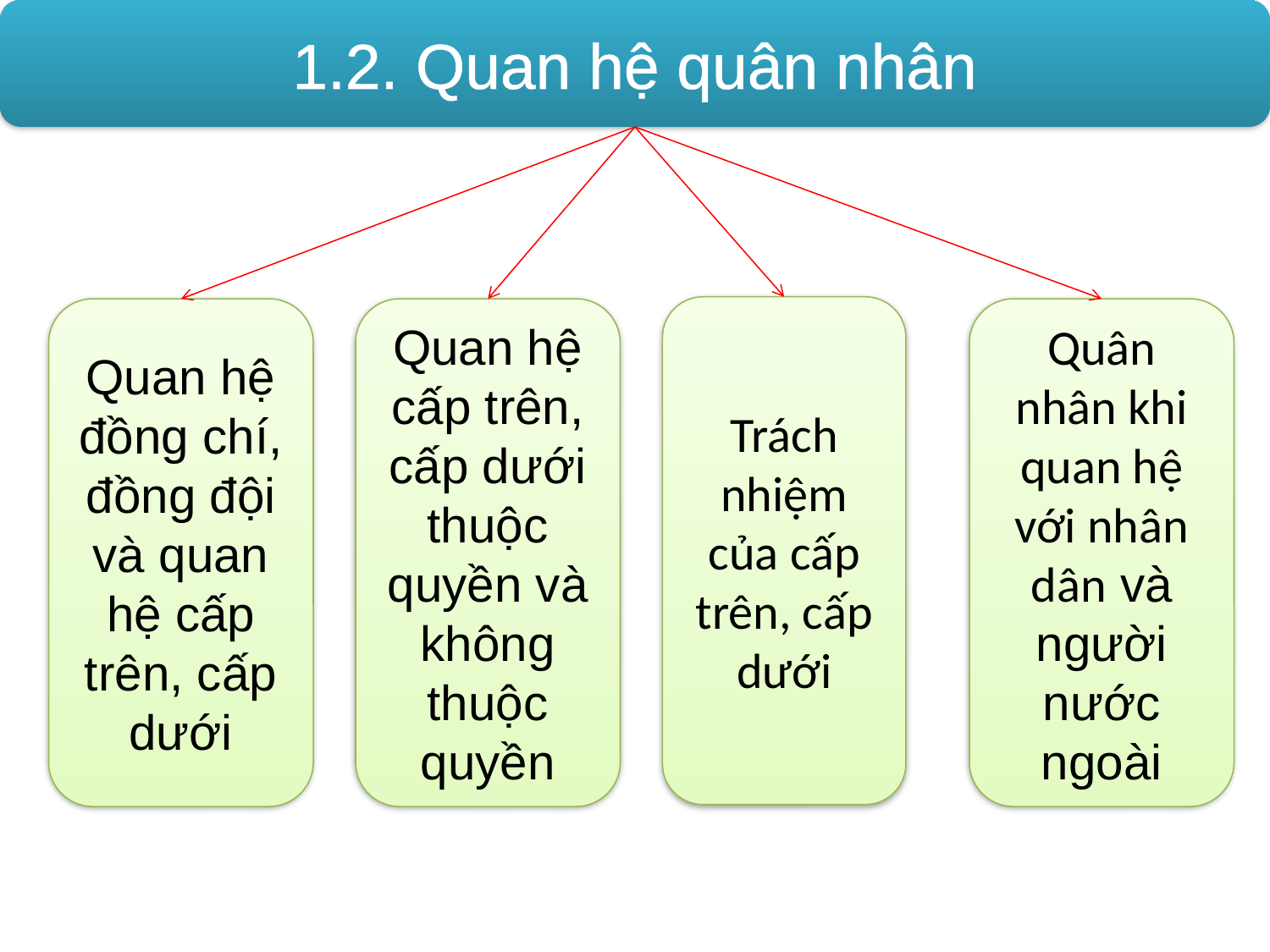

1.2. Quan hệ quân nhân
Trách nhiệm của cấp trên, cấp dưới
Quan hệ đồng chí, đồng đội và quan hệ cấp trên, cấp dưới
Quan hệ cấp trên, cấp dưới thuộc quyền và không thuộc quyền
Quân nhân khi quan hệ với nhân dân và người nước ngoài